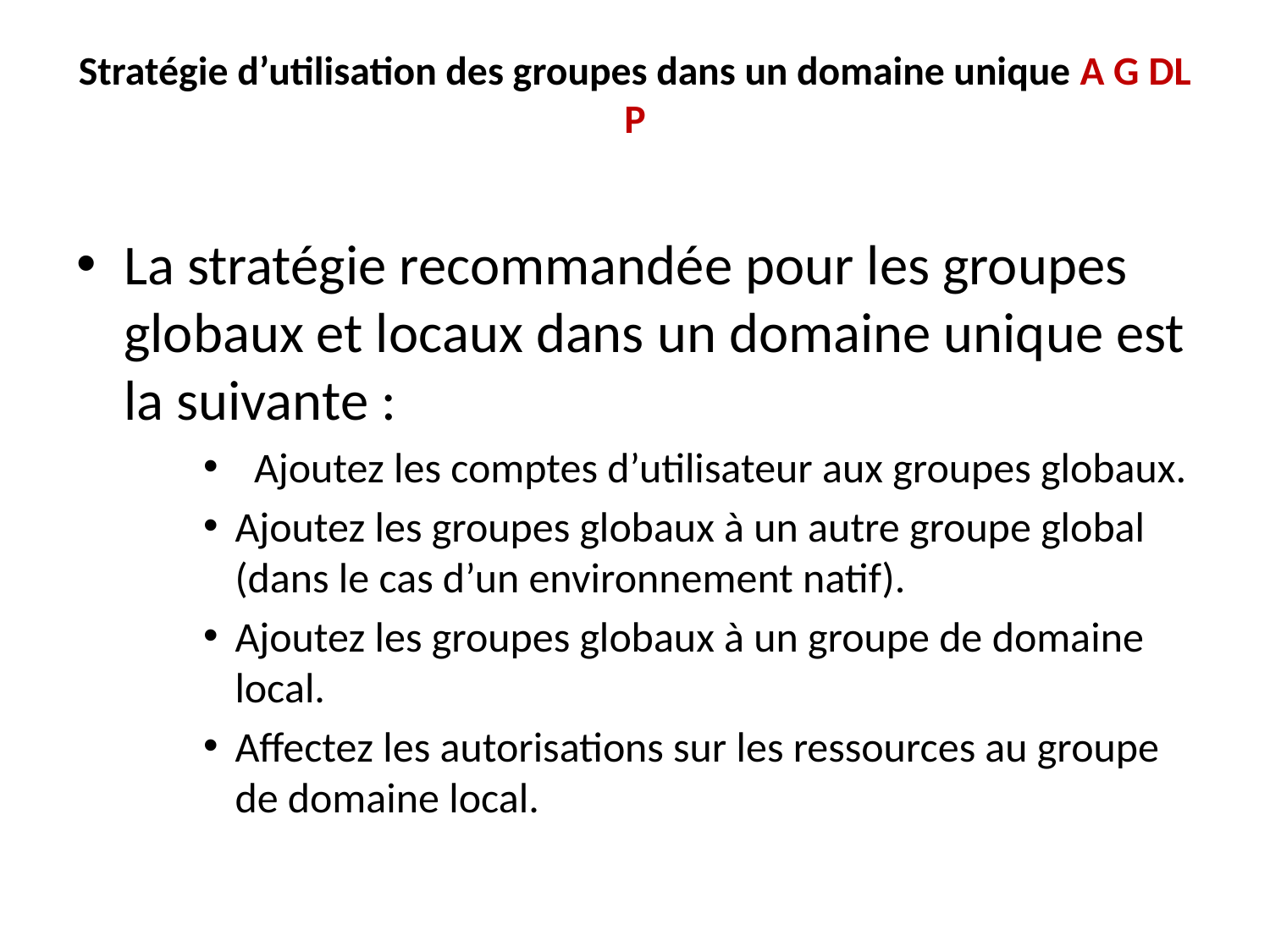

# Stratégie d’utilisation des groupes dans un domaine unique A G DL P
La stratégie recommandée pour les groupes globaux et locaux dans un domaine unique est la suivante :
  Ajoutez les comptes d’utilisateur aux groupes globaux.
Ajoutez les groupes globaux à un autre groupe global (dans le cas d’un environnement natif).
Ajoutez les groupes globaux à un groupe de domaine local.
Affectez les autorisations sur les ressources au groupe de domaine local.